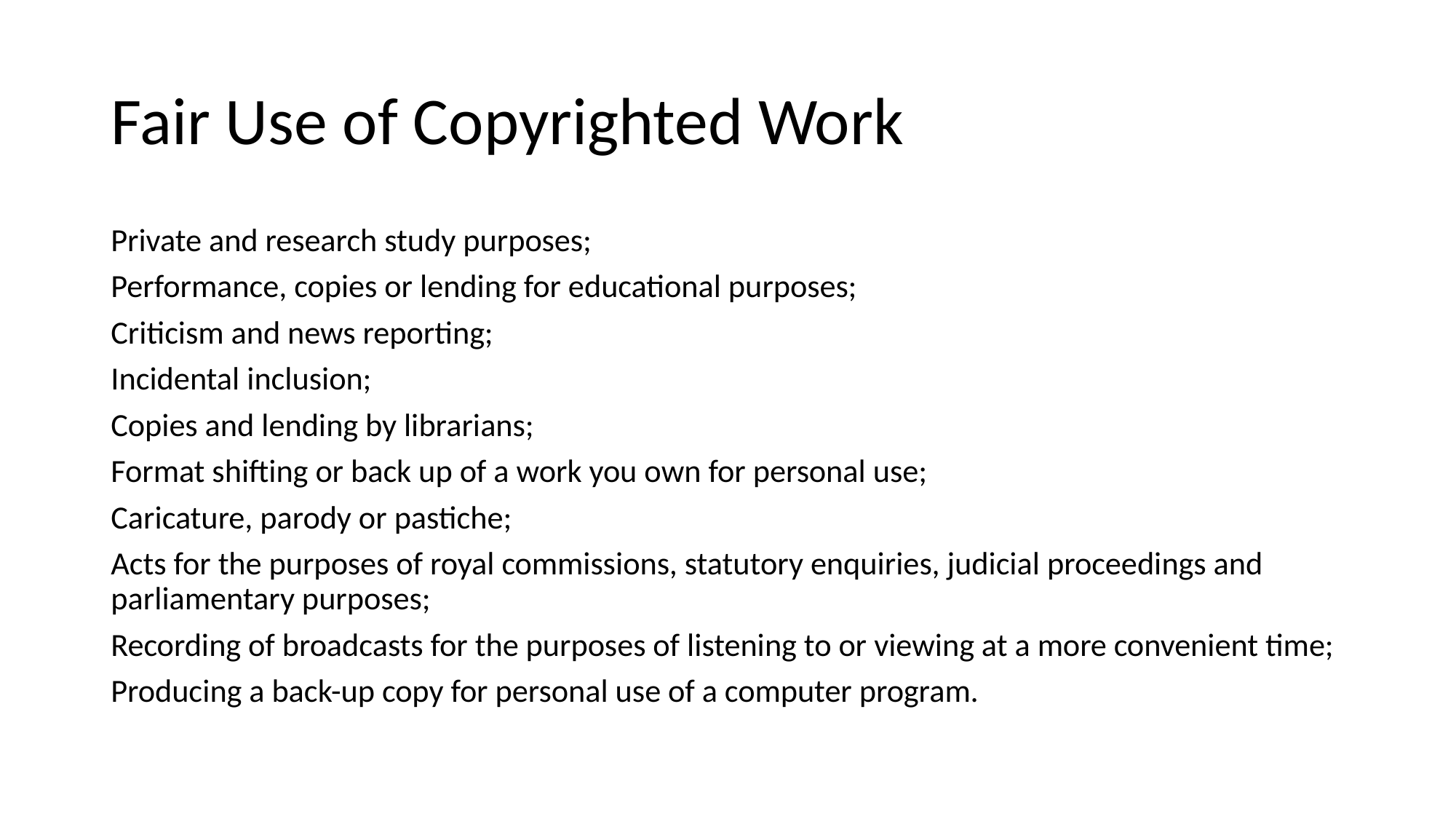

# Fair Use of Copyrighted Work
Private and research study purposes;
Performance, copies or lending for educational purposes;
Criticism and news reporting;
Incidental inclusion;
Copies and lending by librarians;
Format shifting or back up of a work you own for personal use;
Caricature, parody or pastiche;
Acts for the purposes of royal commissions, statutory enquiries, judicial proceedings and parliamentary purposes;
Recording of broadcasts for the purposes of listening to or viewing at a more convenient time;
Producing a back-up copy for personal use of a computer program.